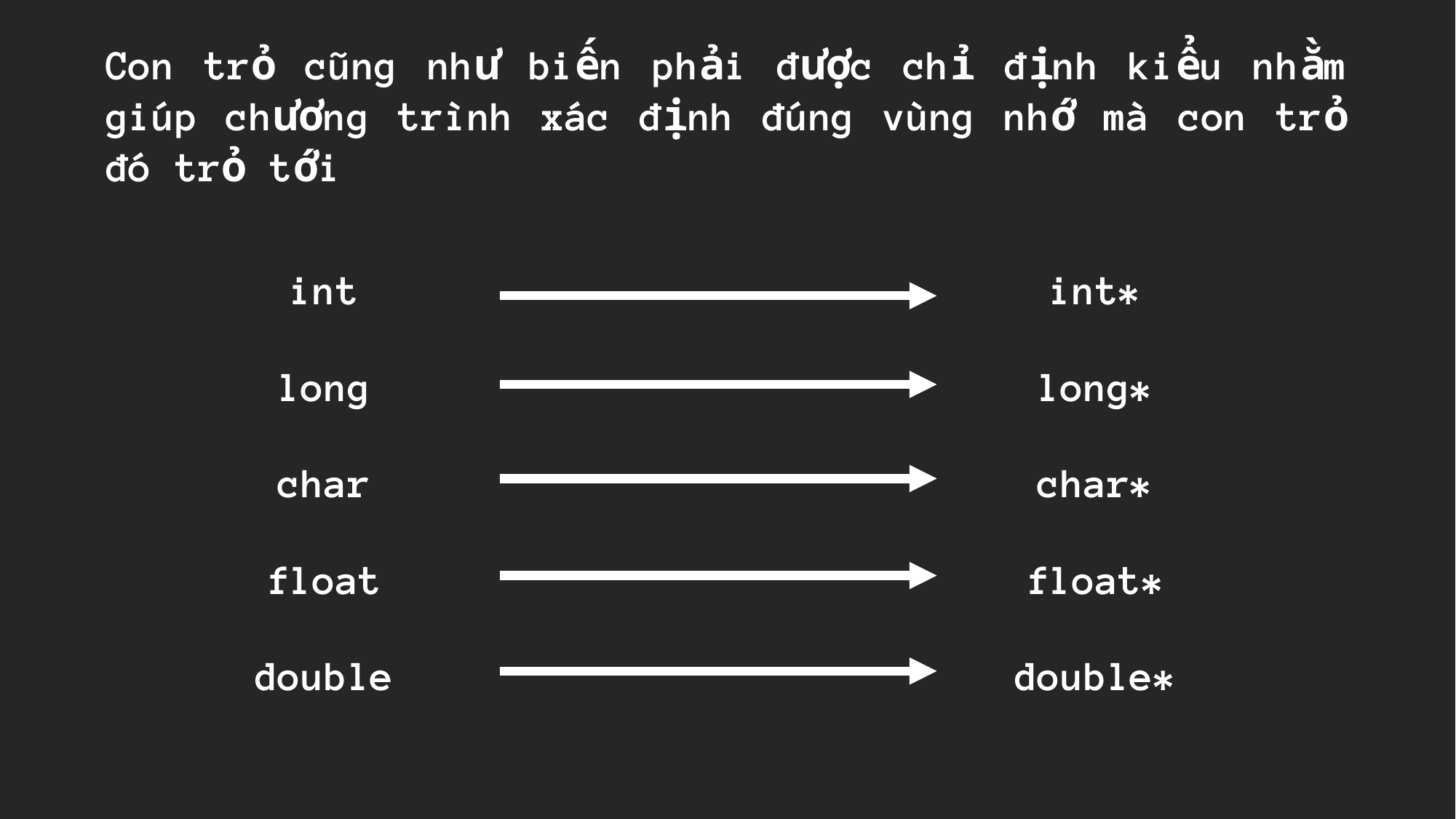

Con trỏ cũng như biến phải được chỉ định kiểu nhằm giúp chương trình xác định đúng vùng nhớ mà con trỏ đó trỏ tới
int
long
char
float
double
int*
long*
char*
float*
double*